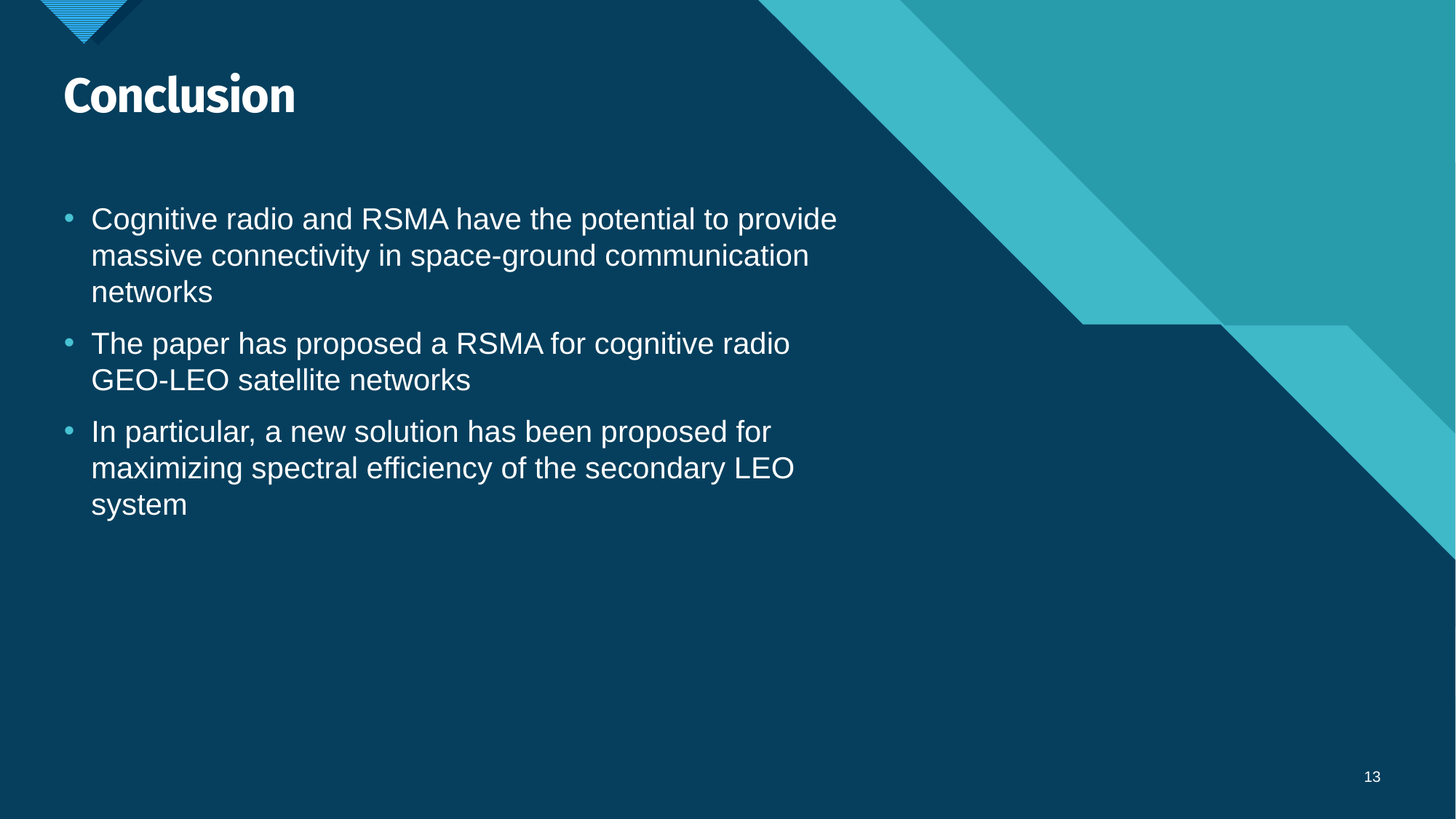

# Conclusion
Cognitive radio and RSMA have the potential to provide massive connectivity in space-ground communication networks
The paper has proposed a RSMA for cognitive radio GEO-LEO satellite networks
In particular, a new solution has been proposed for maximizing spectral efficiency of the secondary LEO system
13